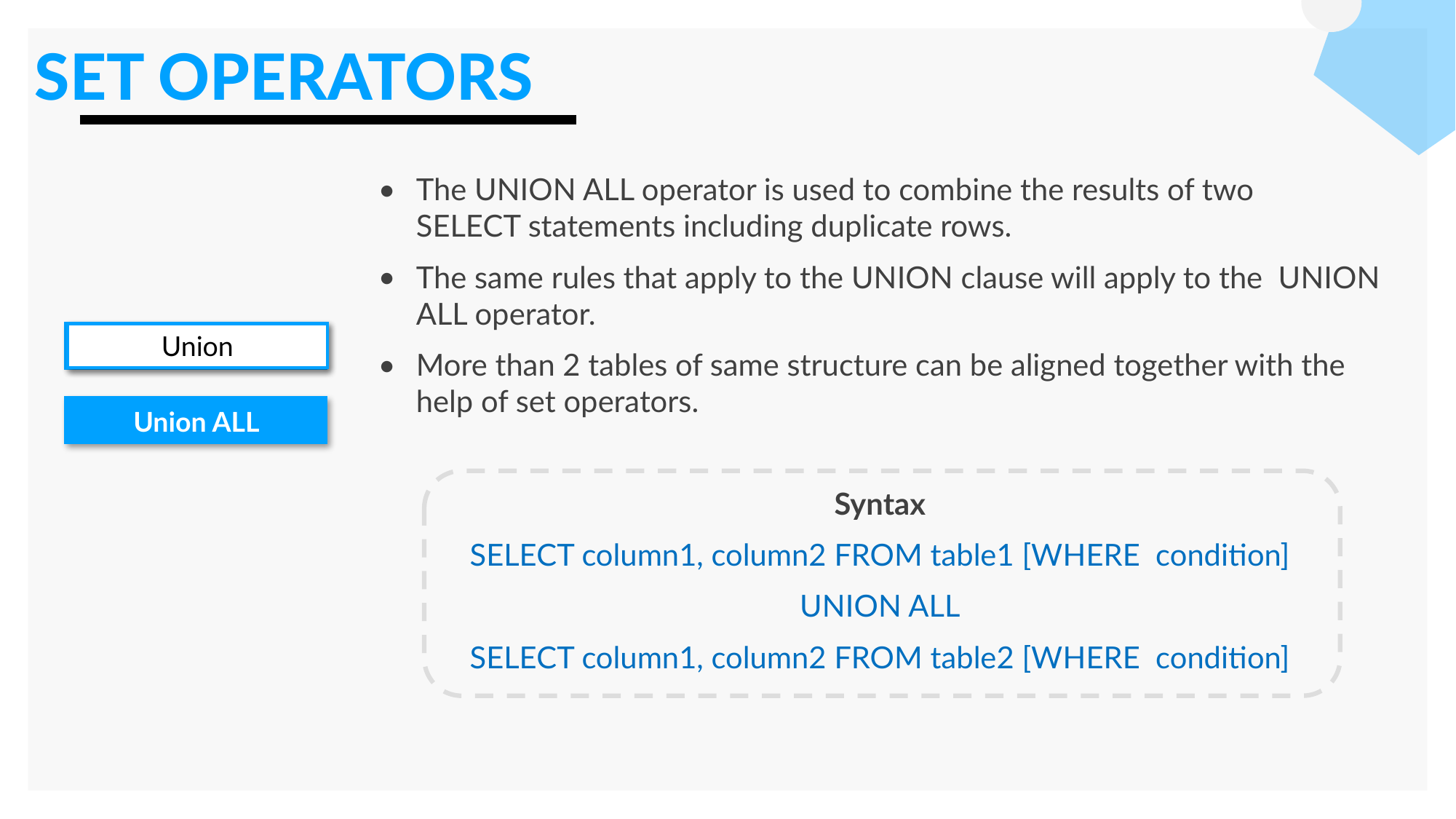

SET OPERATORS
The UNION ALL operator is used to combine the results of two  SELECT statements including duplicate rows.
The same rules that apply to the UNION clause will apply to the  UNION ALL operator.
More than 2 tables of same structure can be aligned together with the help of set operators.

Syntax
SELECT column1, column2 FROM table1 [WHERE  condition]
UNION ALL
SELECT column1, column2 FROM table2 [WHERE  condition]

Union

Union ALL